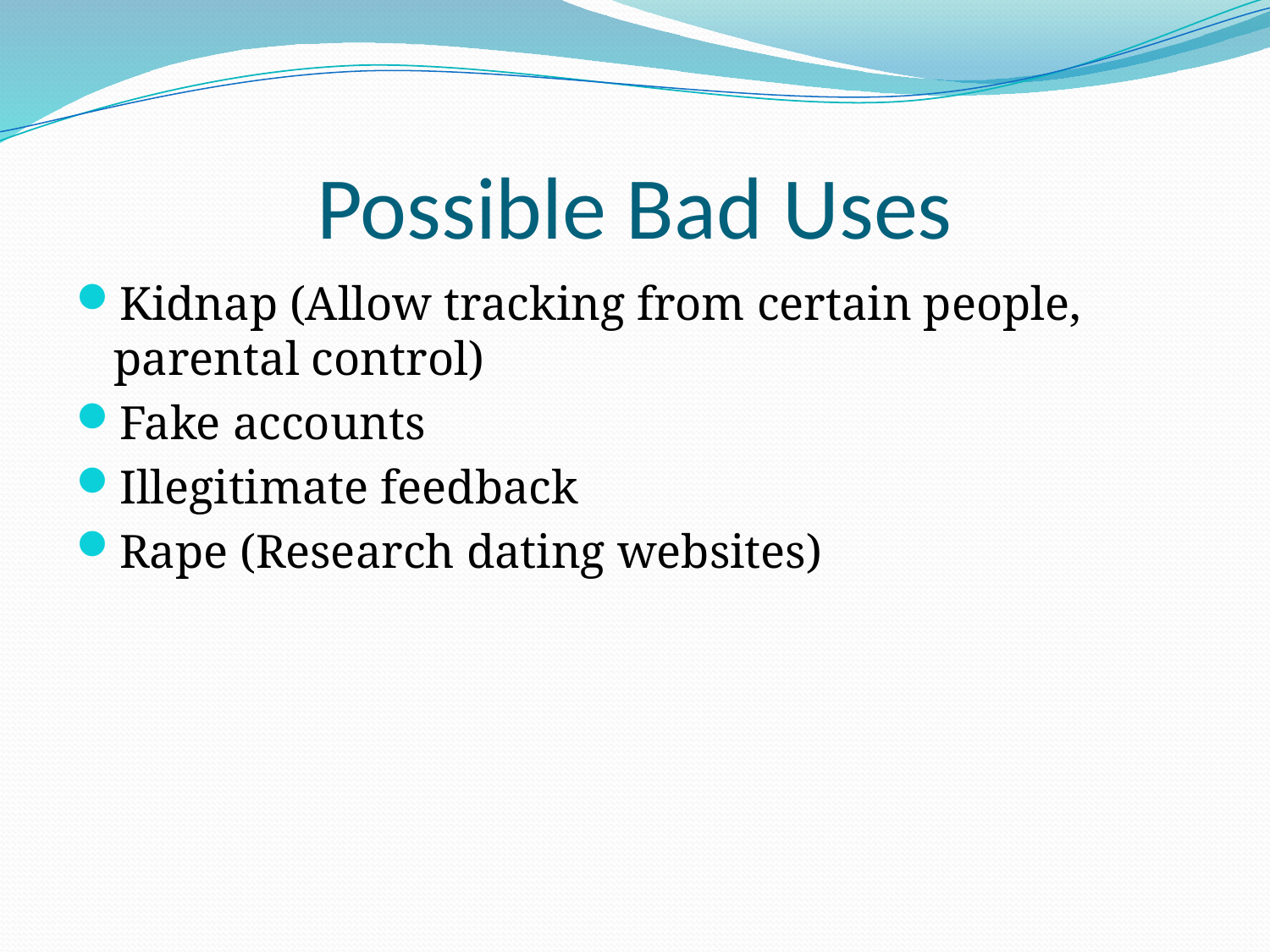

# Possible Bad Uses
Kidnap (Allow tracking from certain people, parental control)
Fake accounts
Illegitimate feedback
Rape (Research dating websites)